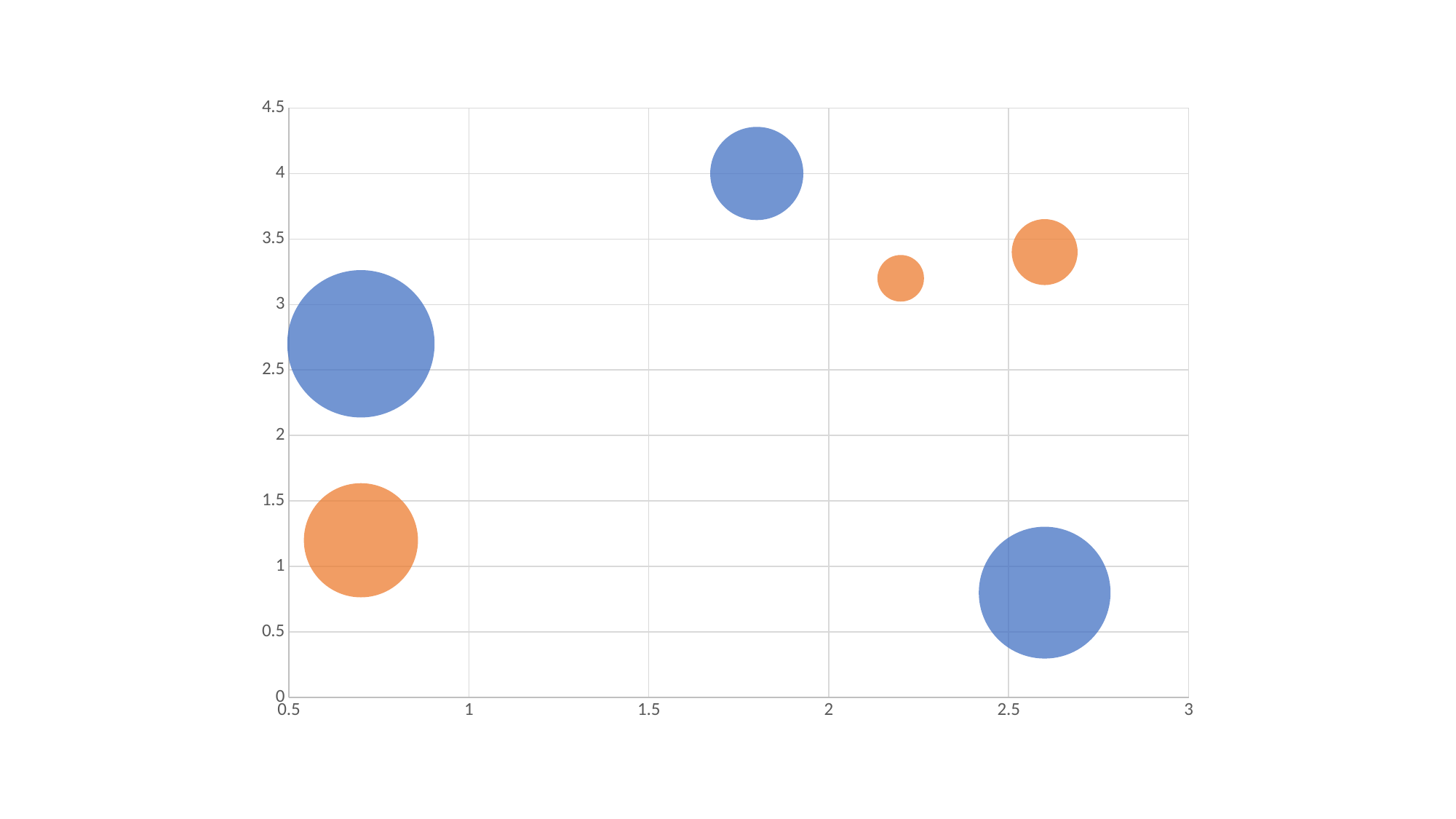

### Chart

| Category | Y-Values | test series |
|---|---|---|